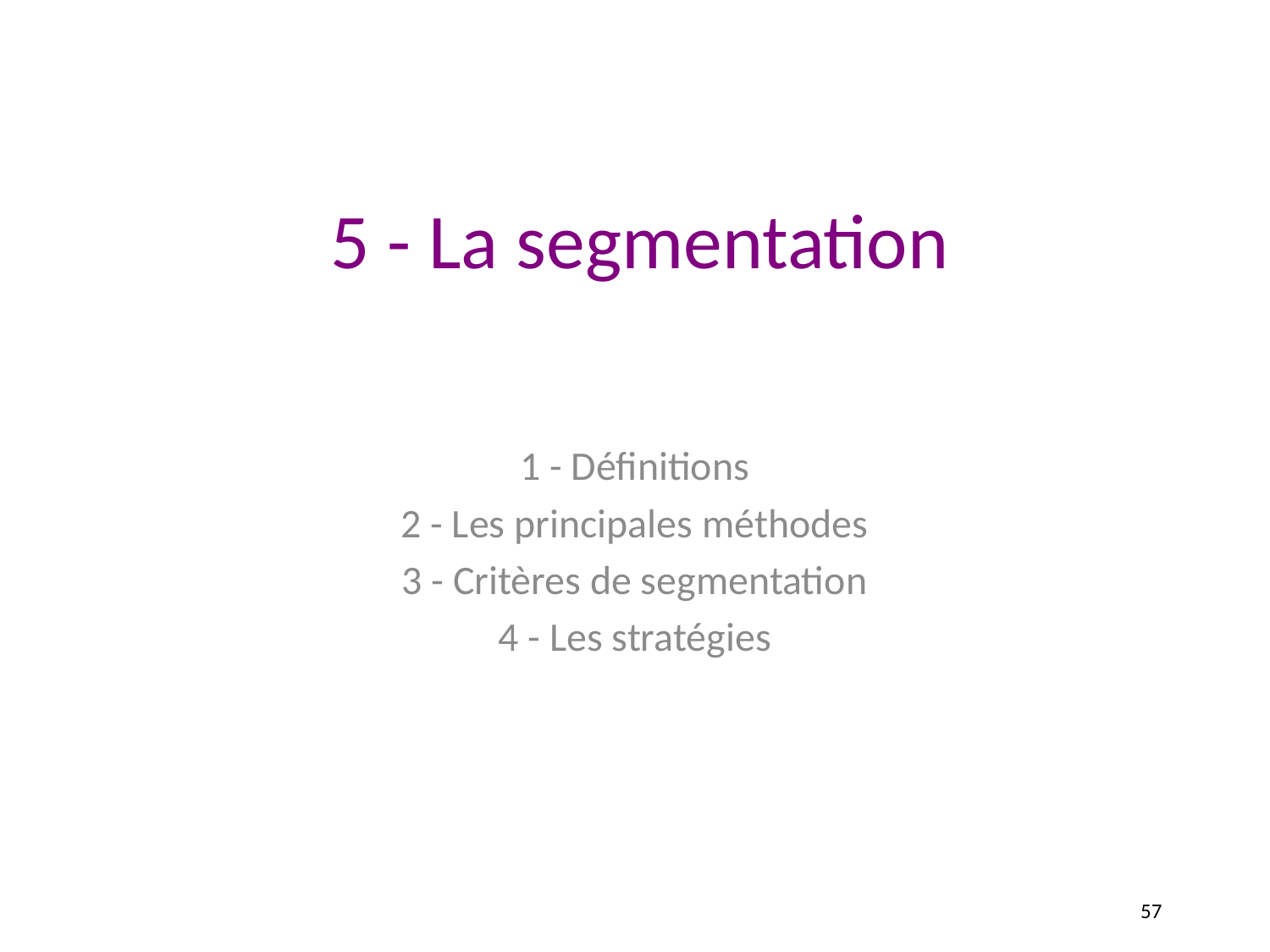

# 5 - La segmentation
1 - Définitions
2 - Les principales méthodes
3 - Critères de segmentation
4 - Les stratégies
57